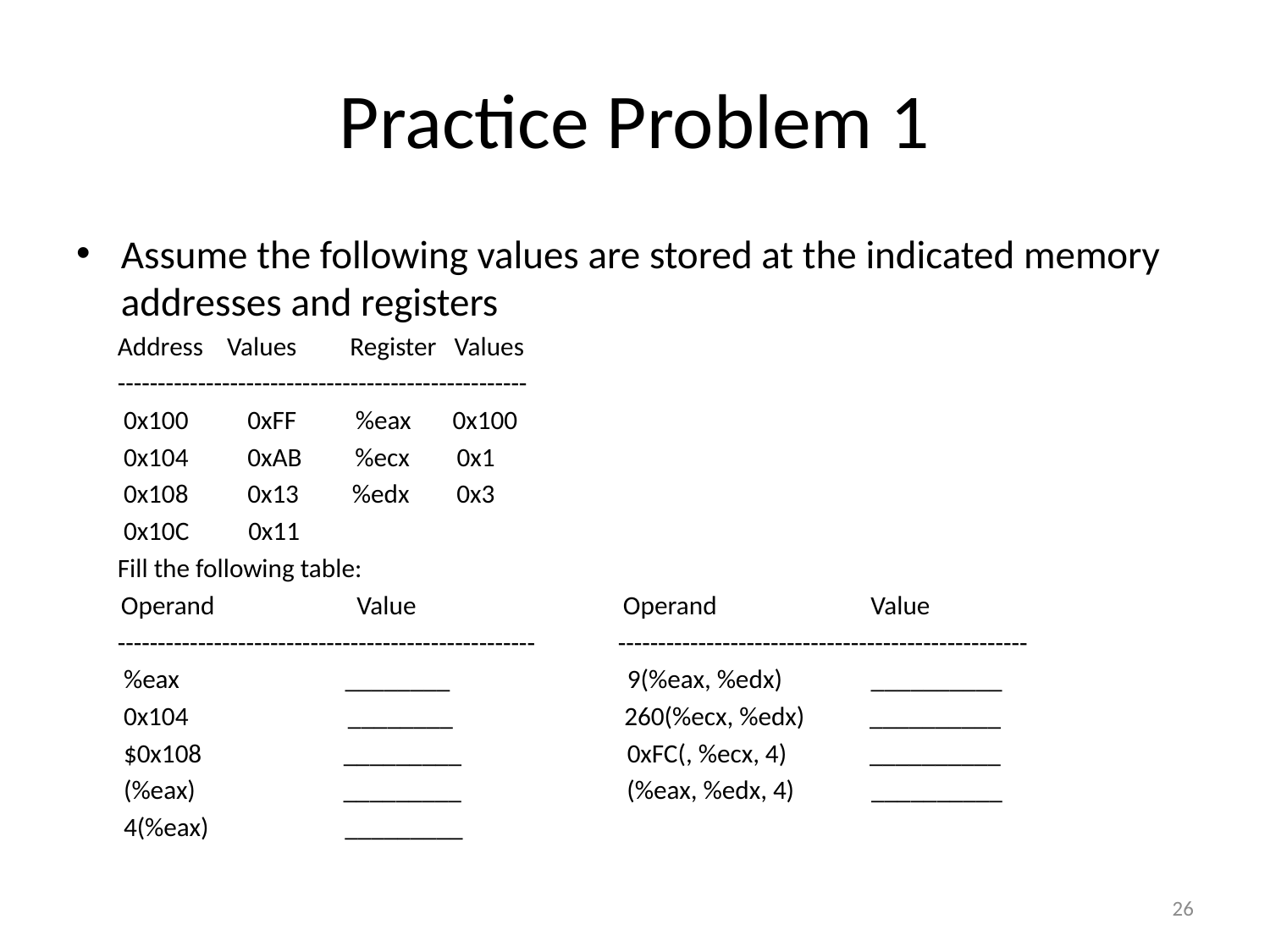

# Practice Problem 1
Assume the following values are stored at the indicated memory addresses and registers
       Address    Values         Register   Values
       ---------------------------------------------------
        0x100          0xFF          %eax       0x100
        0x104          0xAB         %ecx        0x1
        0x108          0x13         %edx        0x3
        0x10C          0x11
       Fill the following table:
	Operand                        Value                                   Operand                          Value
       ----------------------------------------------------              ---------------------------------------------------
        %eax                            ________                              9(%eax, %edx)               __________
        0x104                           ________                             260(%ecx, %edx)           __________
        $0x108                        _________                            0xFC(, %ecx, 4)              __________
        (%eax)                         _________                            (%eax, %edx, 4)             __________
        4(%eax)                       _________
26